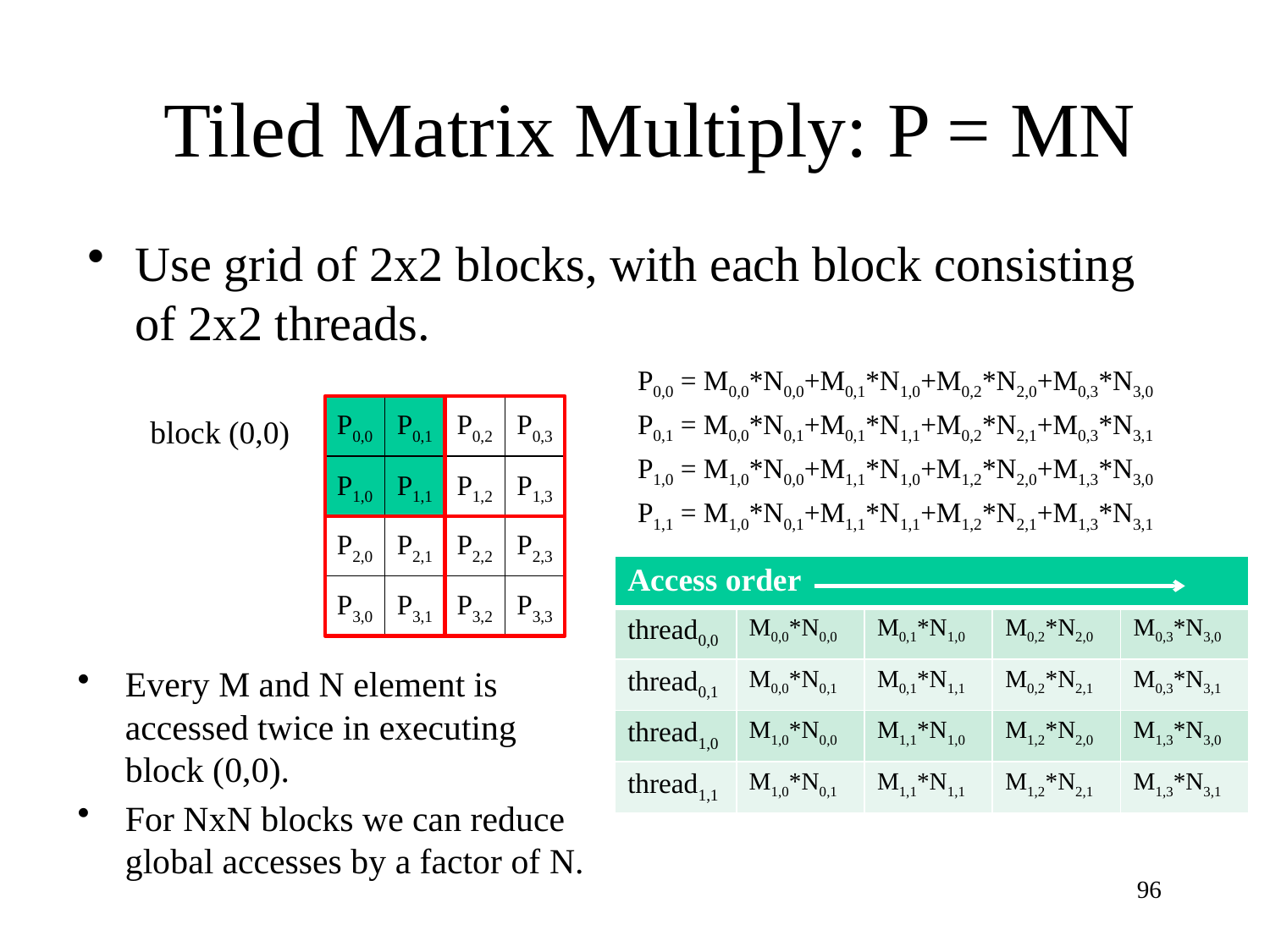

# Tiled Matrix Multiply: P = MN
Use grid of 2x2 blocks, with each block consisting of 2x2 threads.
P0,0 = M0,0*N0,0+M0,1*N1,0+M0,2*N2,0+M0,3*N3,0
P0,1 = M0,0*N0,1+M0,1*N1,1+M0,2*N2,1+M0,3*N3,1
P1,0 = M1,0*N0,0+M1,1*N1,0+M1,2*N2,0+M1,3*N3,0
P1,1 = M1,0*N0,1+M1,1*N1,1+M1,2*N2,1+M1,3*N3,1

P0,0

P0,1
P0,2

P0,3
P1,0
P1,1
P1,2
P1,3
P2,0

P2,1
P2,2

P2,3
P3,0
P3,1
P3,2
P3,3
block (0,0)
| Access order |  |  |  |  |
| --- | --- | --- | --- | --- |
| thread0,0 | M0,0\*N0,0 | M0,1\*N1,0 | M0,2\*N2,0 | M0,3\*N3,0 |
| thread0,1 | M0,0\*N0,1 | M0,1\*N1,1 | M0,2\*N2,1 | M0,3\*N3,1 |
| thread1,0 | M1,0\*N0,0 | M1,1\*N1,0 | M1,2\*N2,0 | M1,3\*N3,0 |
| thread1,1 | M1,0\*N0,1 | M1,1\*N1,1 | M1,2\*N2,1 | M1,3\*N3,1 |
Every M and N element is accessed twice in executing block (0,0).
For NxN blocks we can reduce global accesses by a factor of N.
96